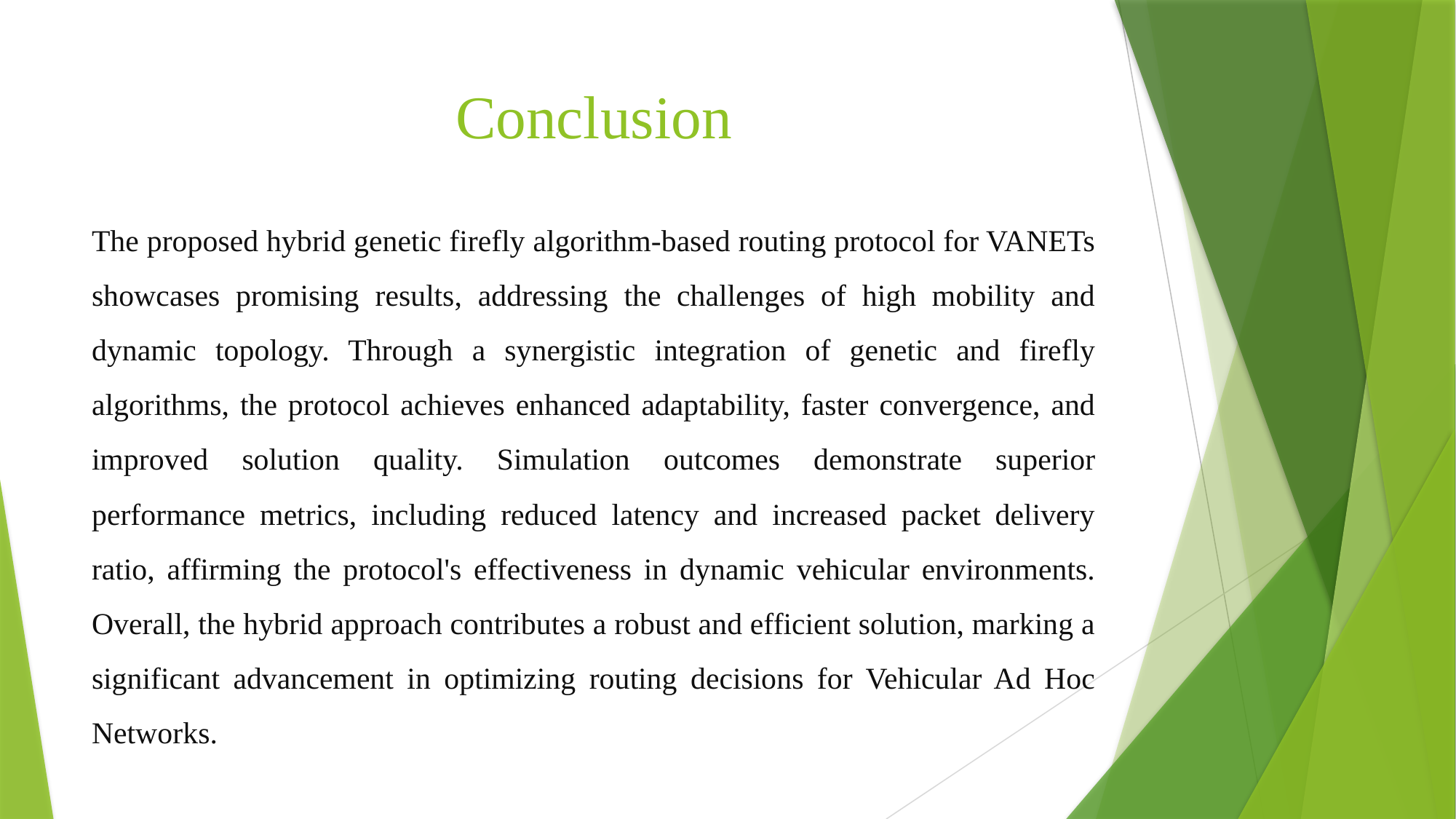

# Conclusion
The proposed hybrid genetic firefly algorithm-based routing protocol for VANETs showcases promising results, addressing the challenges of high mobility and dynamic topology. Through a synergistic integration of genetic and firefly algorithms, the protocol achieves enhanced adaptability, faster convergence, and improved solution quality. Simulation outcomes demonstrate superior performance metrics, including reduced latency and increased packet delivery ratio, affirming the protocol's effectiveness in dynamic vehicular environments. Overall, the hybrid approach contributes a robust and efficient solution, marking a significant advancement in optimizing routing decisions for Vehicular Ad Hoc Networks.